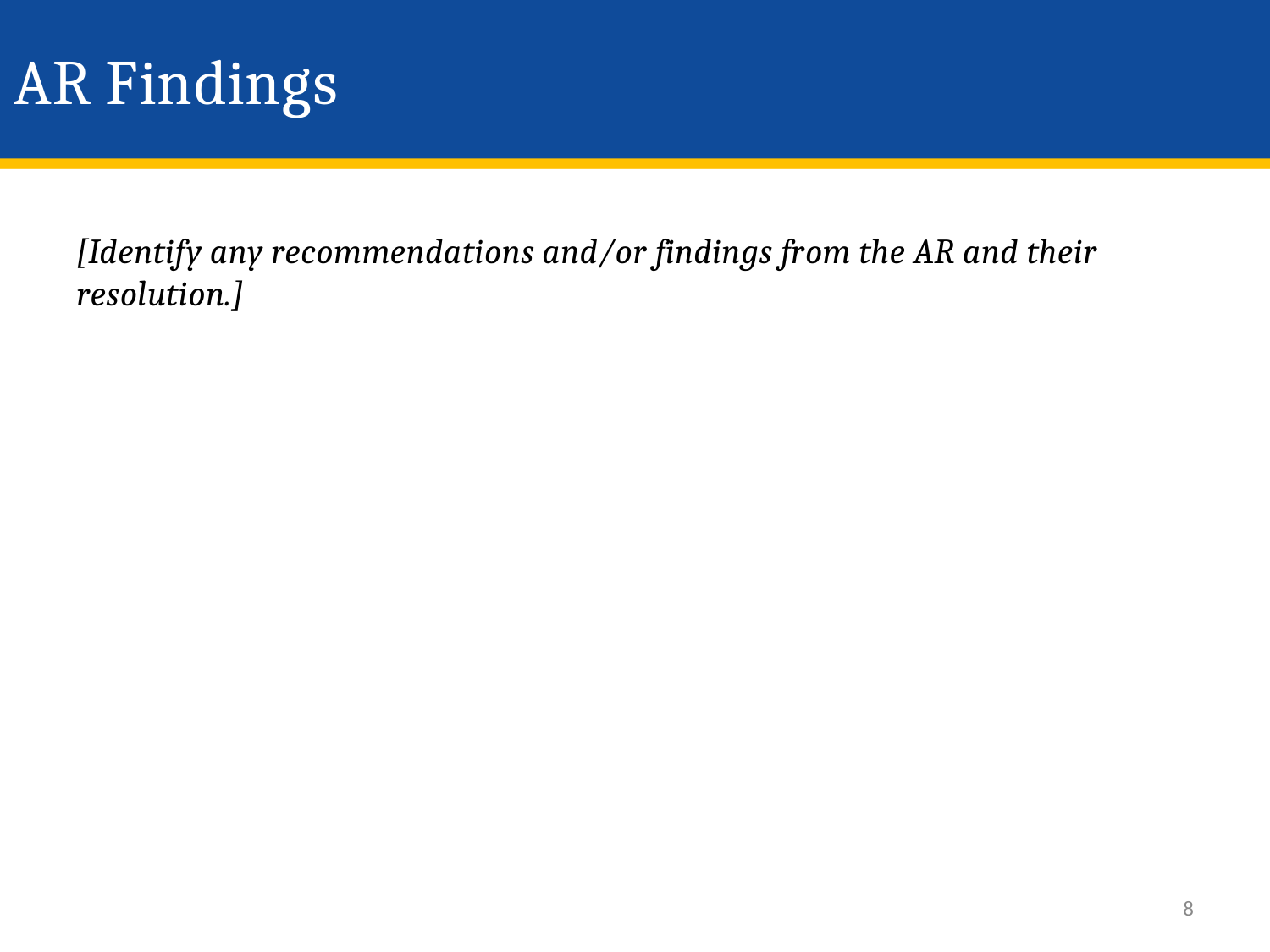

# AR Findings
[Identify any recommendations and/or findings from the AR and their resolution.]

8